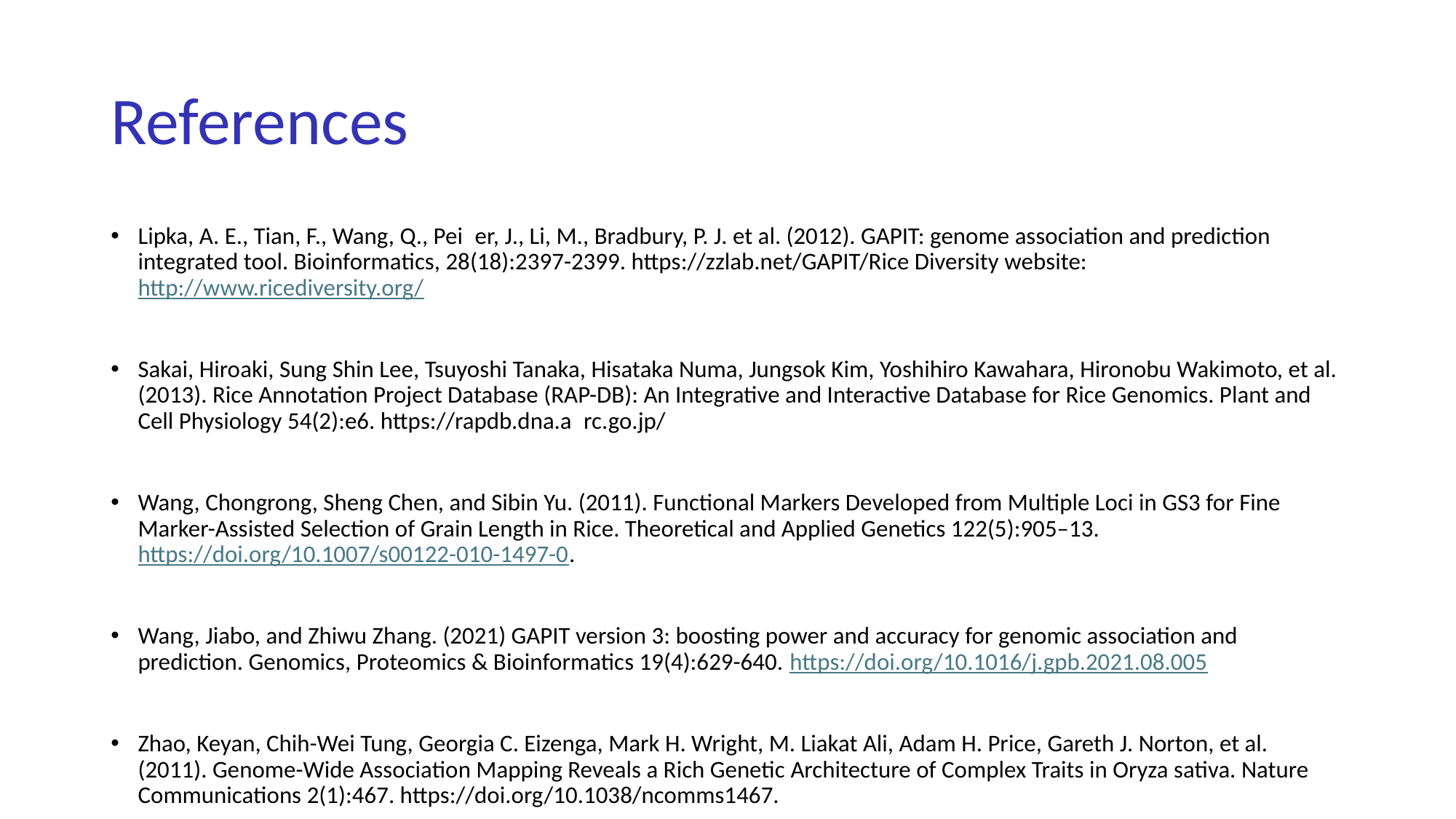

# References
Lipka, A. E., Tian, F., Wang, Q., Pei er, J., Li, M., Bradbury, P. J. et al. (2012). GAPIT: genome association and prediction integrated tool. Bioinformatics, 28(18):2397-2399. https://zzlab.net/GAPIT/Rice Diversity website: http://www.ricediversity.org/

Sakai, Hiroaki, Sung Shin Lee, Tsuyoshi Tanaka, Hisataka Numa, Jungsok Kim, Yoshihiro Kawahara, Hironobu Wakimoto, et al. (2013). Rice Annotation Project Database (RAP-DB): An Integrative and Interactive Database for Rice Genomics. Plant and Cell Physiology 54(2):e6. https://rapdb.dna.a rc.go.jp/

Wang, Chongrong, Sheng Chen, and Sibin Yu. (2011). Functional Markers Developed from Multiple Loci in GS3 for Fine Marker-Assisted Selection of Grain Length in Rice. Theoretical and Applied Genetics 122(5):905–13. https://doi.org/10.1007/s00122-010-1497-0.

Wang, Jiabo, and Zhiwu Zhang. (2021) GAPIT version 3: boosting power and accuracy for genomic association and prediction. Genomics, Proteomics & Bioinformatics 19(4):629-640. https://doi.org/10.1016/j.gpb.2021.08.005

Zhao, Keyan, Chih-Wei Tung, Georgia C. Eizenga, Mark H. Wright, M. Liakat Ali, Adam H. Price, Gareth J. Norton, et al. (2011). Genome-Wide Association Mapping Reveals a Rich Genetic Architecture of Complex Traits in Oryza sativa. Nature Communications 2(1):467. https://doi.org/10.1038/ncomms1467.